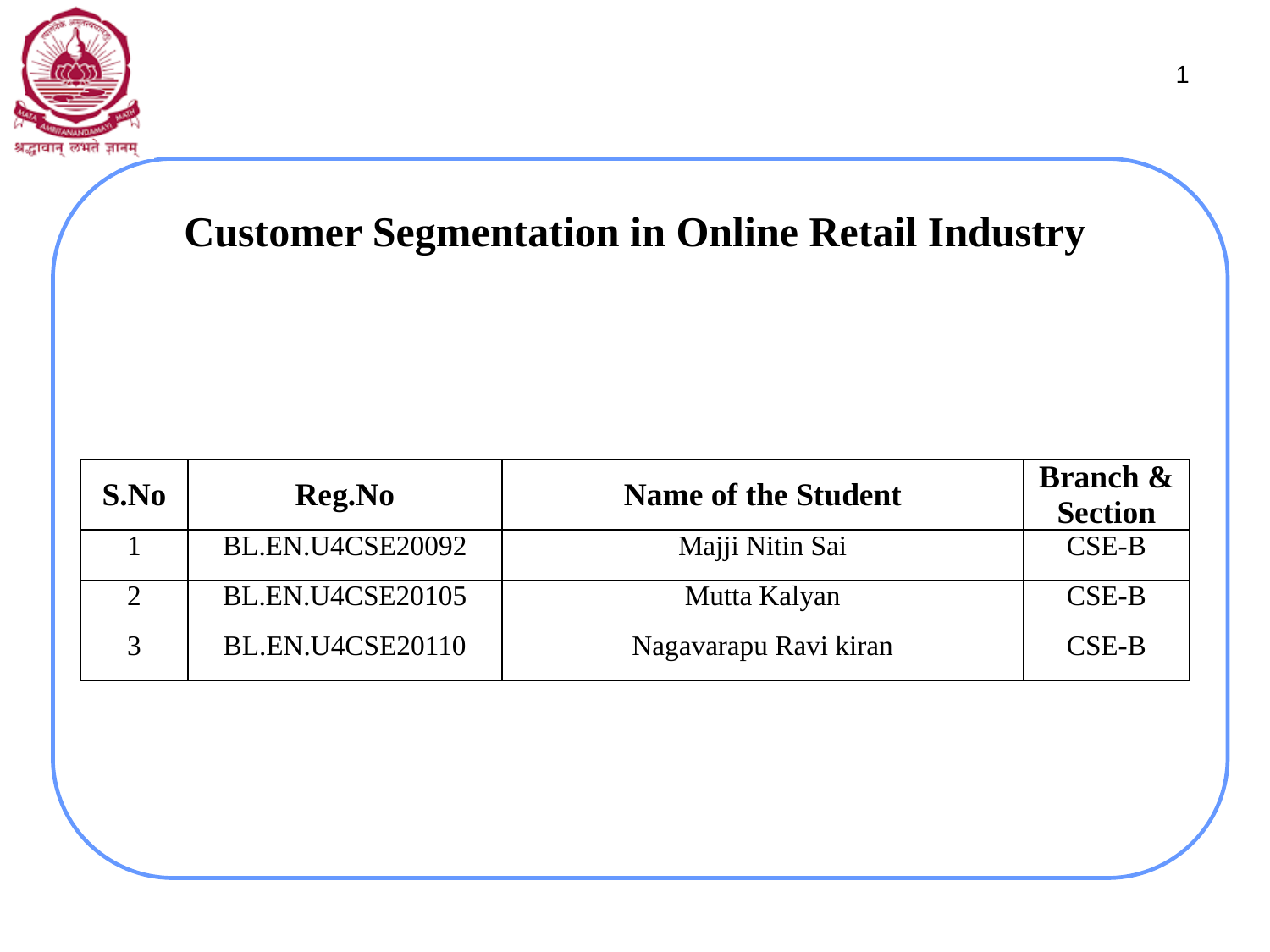

1
# Customer Segmentation in Online Retail Industry
| S.No | Reg.No | Name of the Student | Branch & Section |
| --- | --- | --- | --- |
| 1 | BL.EN.U4CSE20092 | Majji Nitin Sai | CSE-B |
| 2 | BL.EN.U4CSE20105 | Mutta Kalyan | CSE-B |
| 3 | BL.EN.U4CSE20110 | Nagavarapu Ravi kiran | CSE-B |